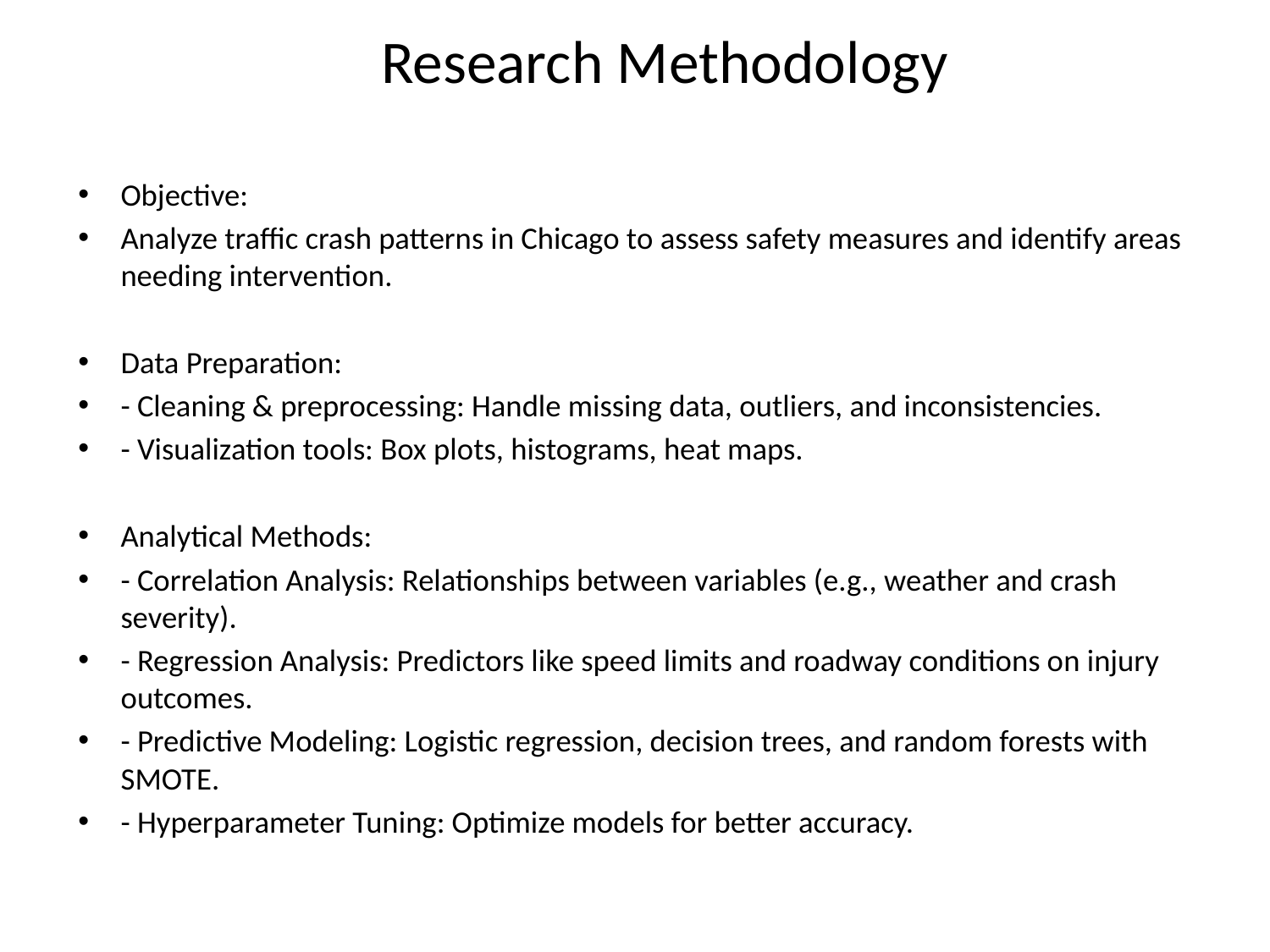

# Research Methodology

Objective:
Analyze traffic crash patterns in Chicago to assess safety measures and identify areas needing intervention.

Data Preparation:
- Cleaning & preprocessing: Handle missing data, outliers, and inconsistencies.
- Visualization tools: Box plots, histograms, heat maps.

Analytical Methods:
- Correlation Analysis: Relationships between variables (e.g., weather and crash severity).
- Regression Analysis: Predictors like speed limits and roadway conditions on injury outcomes.
- Predictive Modeling: Logistic regression, decision trees, and random forests with SMOTE.
- Hyperparameter Tuning: Optimize models for better accuracy.